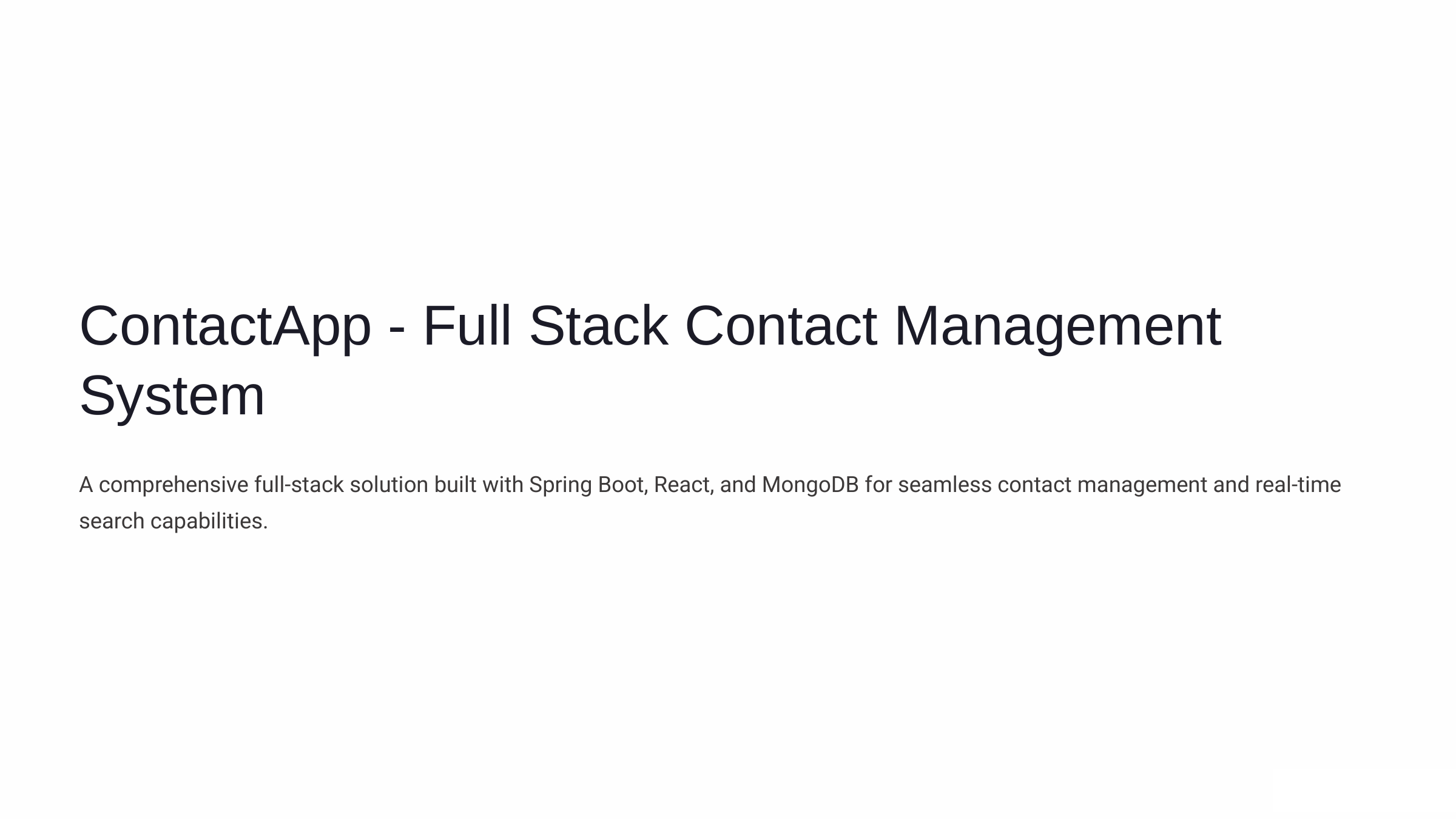

ContactApp - Full Stack Contact Management System
A comprehensive full-stack solution built with Spring Boot, React, and MongoDB for seamless contact management and real-time search capabilities.